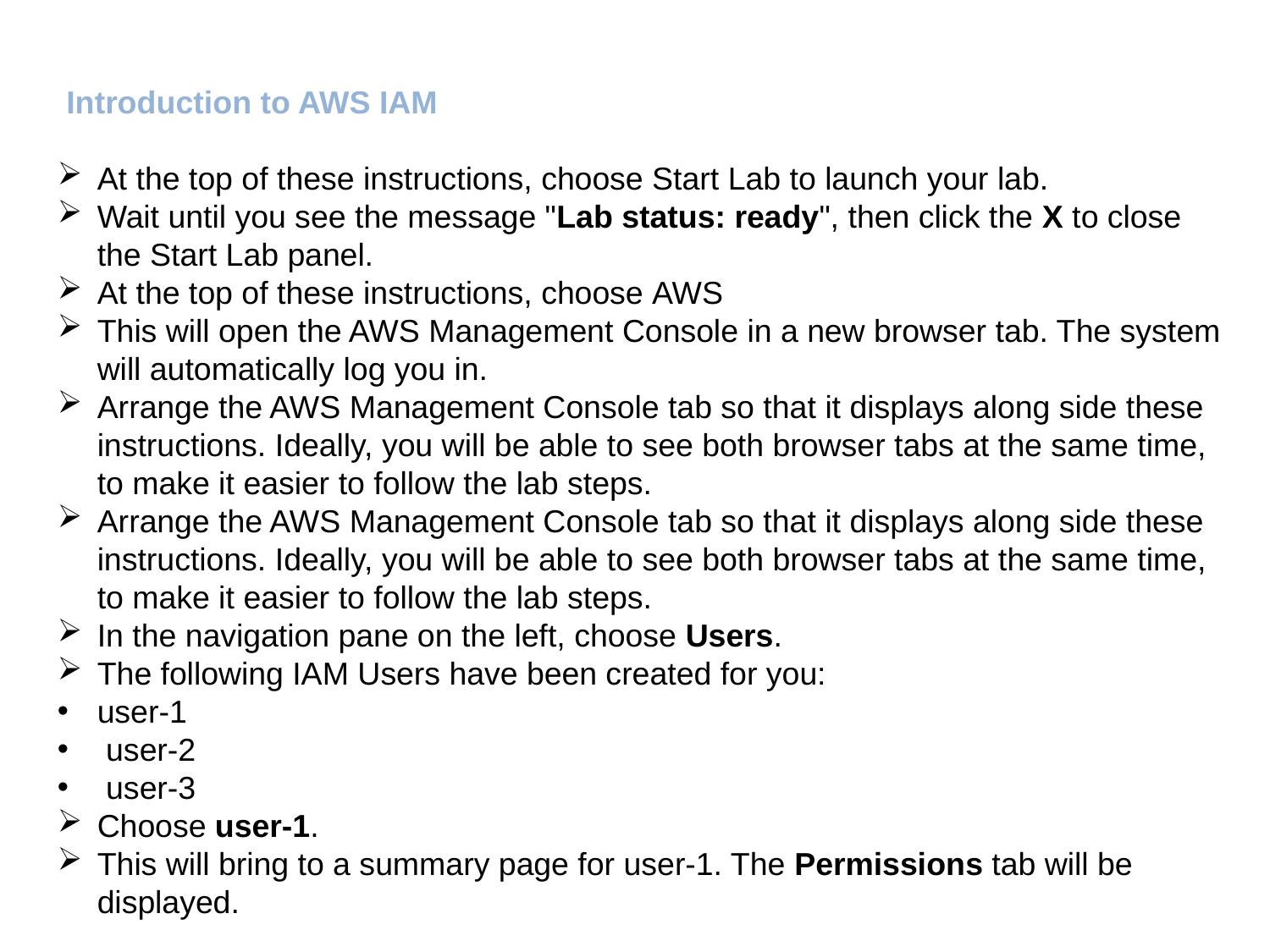

Introduction to AWS IAM

At the top of these instructions, choose Start Lab to launch your lab.
Wait until you see the message "Lab status: ready", then click the X to close the Start Lab panel.
At the top of these instructions, choose AWS
This will open the AWS Management Console in a new browser tab. The system will automatically log you in.
Arrange the AWS Management Console tab so that it displays along side these instructions. Ideally, you will be able to see both browser tabs at the same time, to make it easier to follow the lab steps.
Arrange the AWS Management Console tab so that it displays along side these instructions. Ideally, you will be able to see both browser tabs at the same time, to make it easier to follow the lab steps.
In the navigation pane on the left, choose Users.
The following IAM Users have been created for you:
user-1
 user-2
 user-3
Choose user-1.
This will bring to a summary page for user-1. The Permissions tab will be displayed.